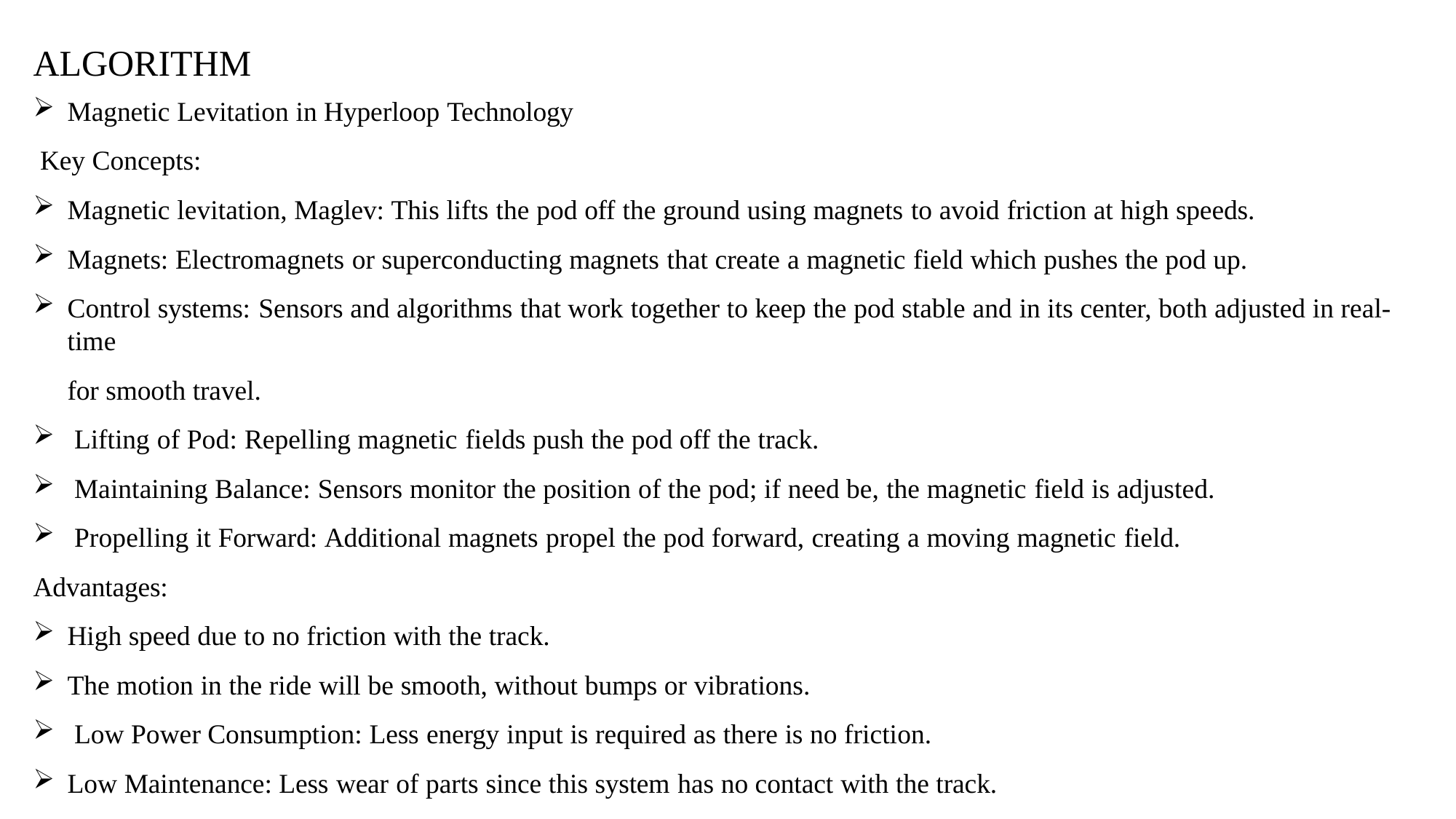

# ALGORITHM
Magnetic Levitation in Hyperloop Technology
Key Concepts:
Magnetic levitation, Maglev: This lifts the pod off the ground using magnets to avoid friction at high speeds.
Magnets: Electromagnets or superconducting magnets that create a magnetic field which pushes the pod up.
Control systems: Sensors and algorithms that work together to keep the pod stable and in its center, both adjusted in real-time
for smooth travel.
Lifting of Pod: Repelling magnetic fields push the pod off the track.
Maintaining Balance: Sensors monitor the position of the pod; if need be, the magnetic field is adjusted.
Propelling it Forward: Additional magnets propel the pod forward, creating a moving magnetic field.
Advantages:
High speed due to no friction with the track.
The motion in the ride will be smooth, without bumps or vibrations.
Low Power Consumption: Less energy input is required as there is no friction.
Low Maintenance: Less wear of parts since this system has no contact with the track.